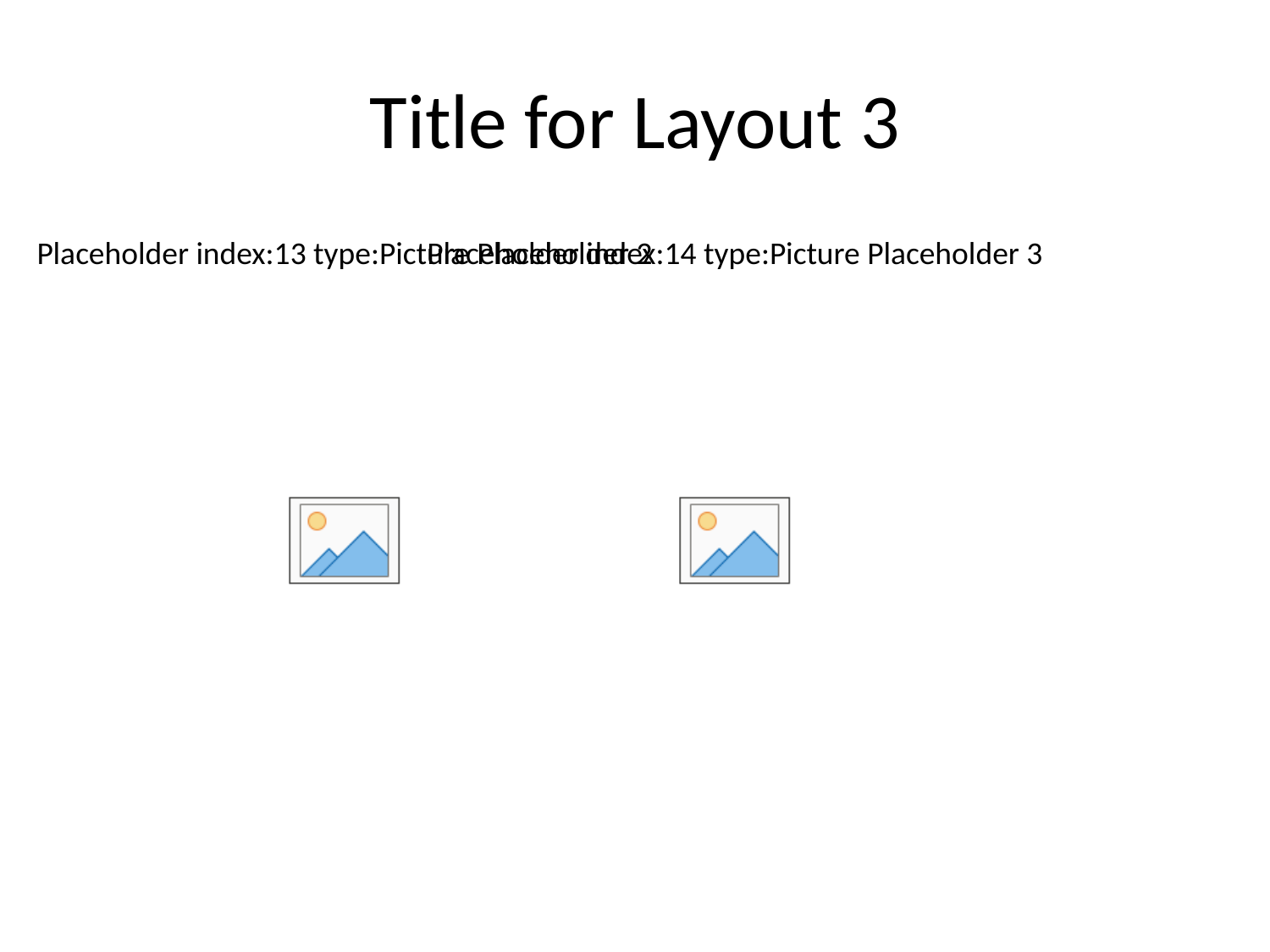

# Title for Layout 3
Placeholder index:13 type:Picture Placeholder 2
Placeholder index:14 type:Picture Placeholder 3